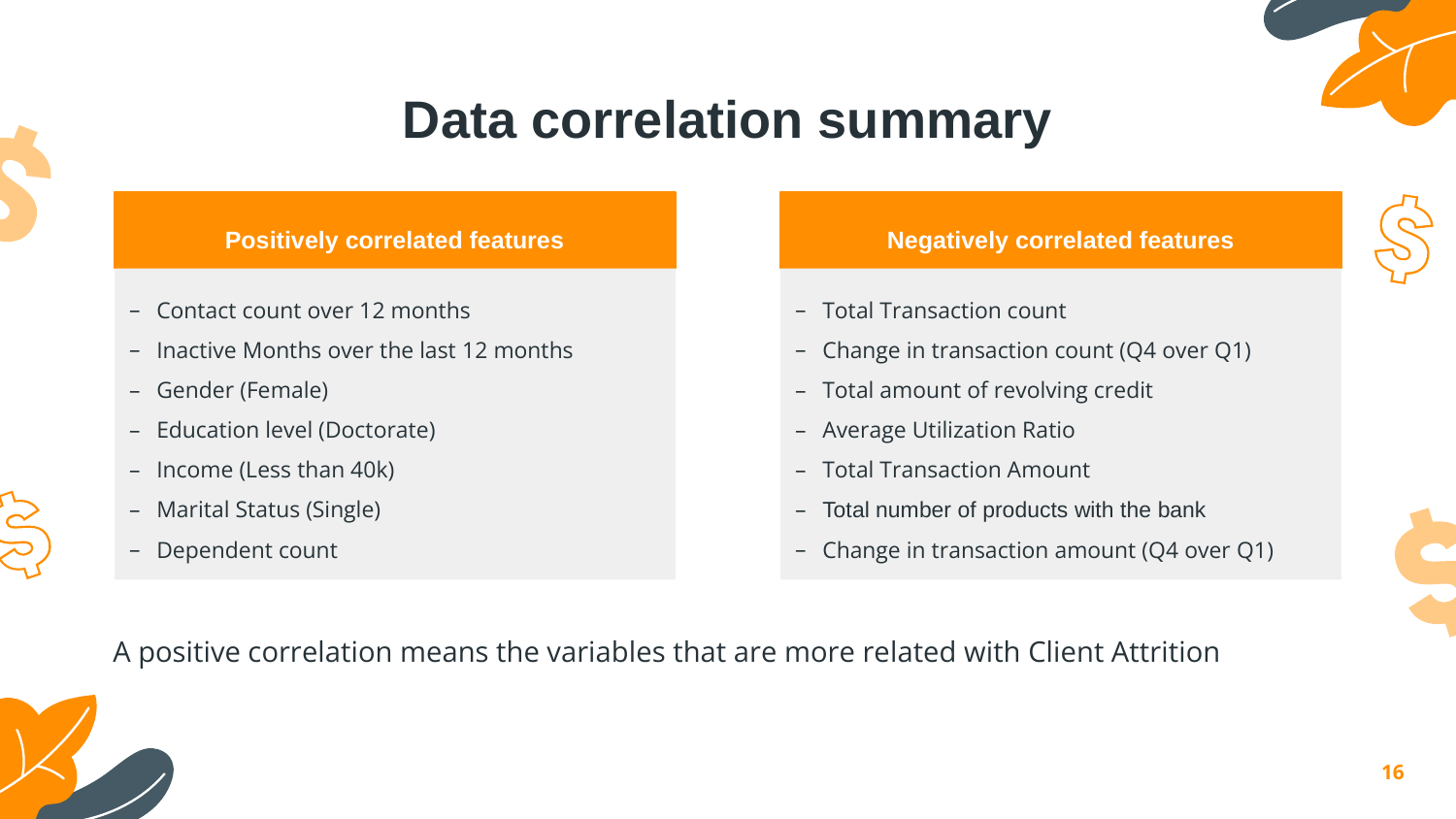

# Data correlation summary
Positively correlated features
Negatively correlated features
Contact count over 12 months
Inactive Months over the last 12 months
Gender (Female)
Education level (Doctorate)
Income (Less than 40k)
Marital Status (Single)
Dependent count
Total Transaction count
Change in transaction count (Q4 over Q1)
Total amount of revolving credit
Average Utilization Ratio
Total Transaction Amount
Total number of products with the bank
Change in transaction amount (Q4 over Q1)
A positive correlation means the variables that are more related with Client Attrition
16